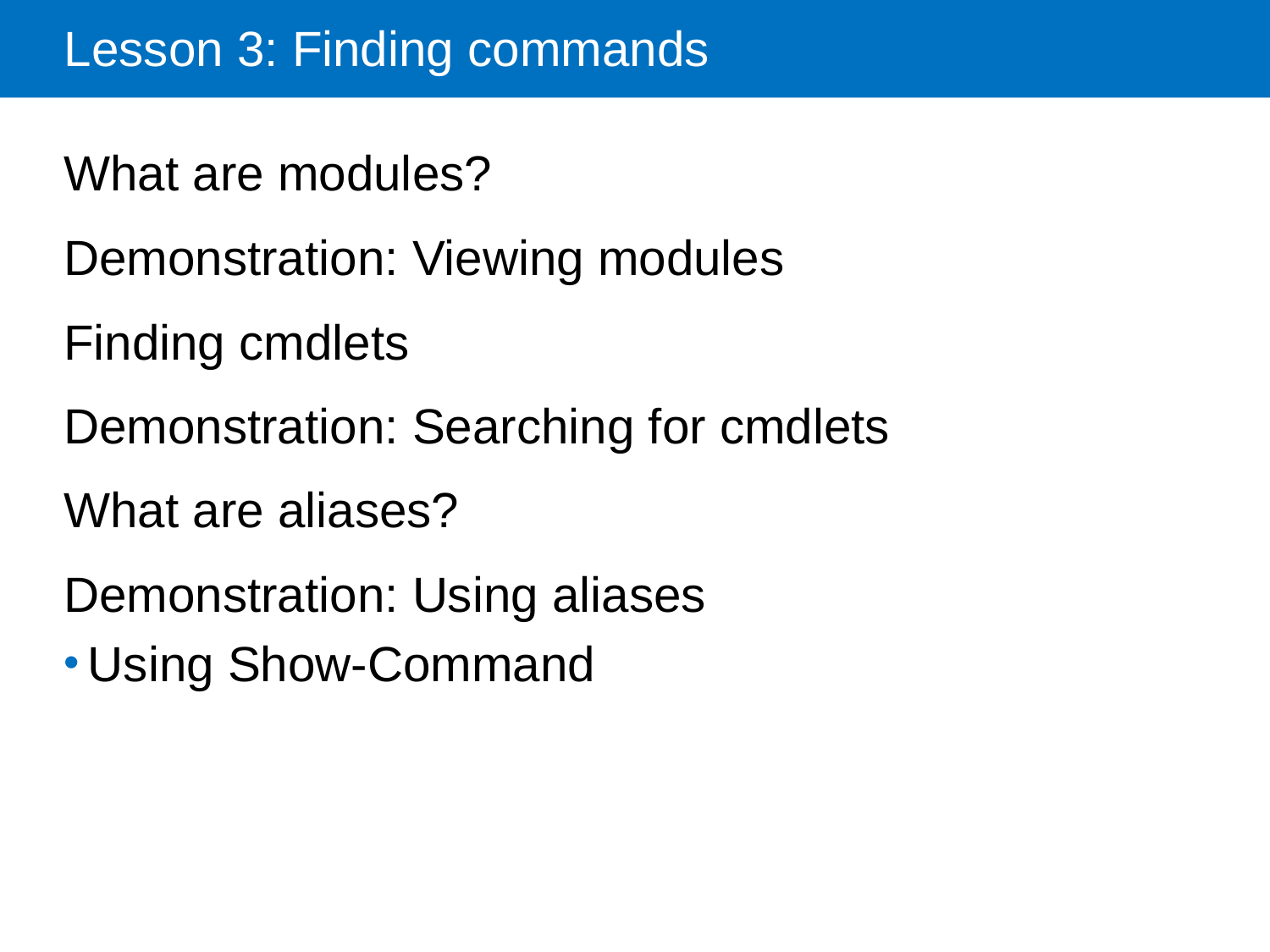

# Lesson 3: Finding commands
What are modules?
Demonstration: Viewing modules
Finding cmdlets
Demonstration: Searching for cmdlets
What are aliases?
Demonstration: Using aliases
Using Show-Command